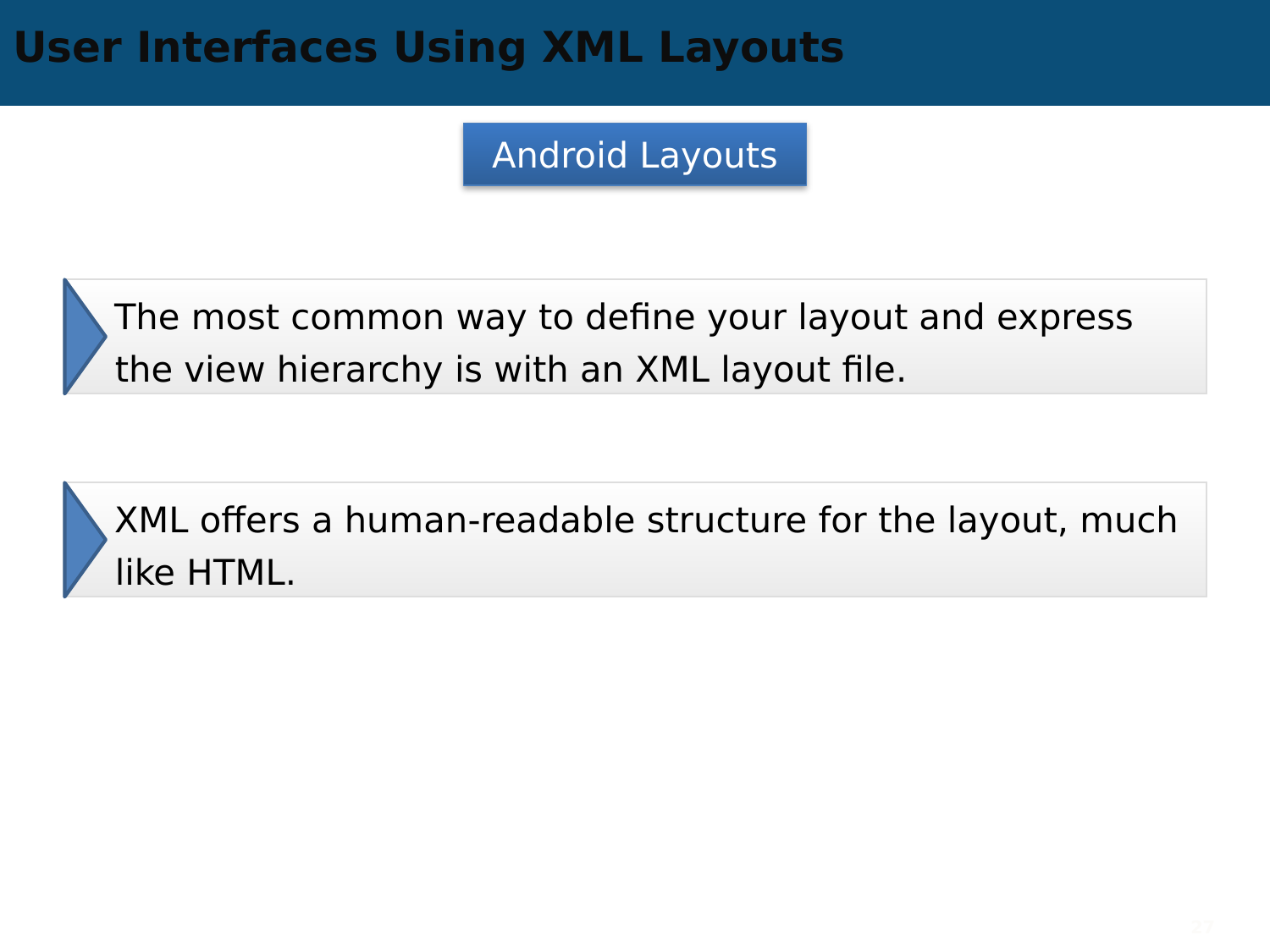

# User Interfaces Using XML Layouts
Android Layouts
The most common way to define your layout and express the view hierarchy is with an XML layout file.

XML offers a human-readable structure for the layout, much like HTML.